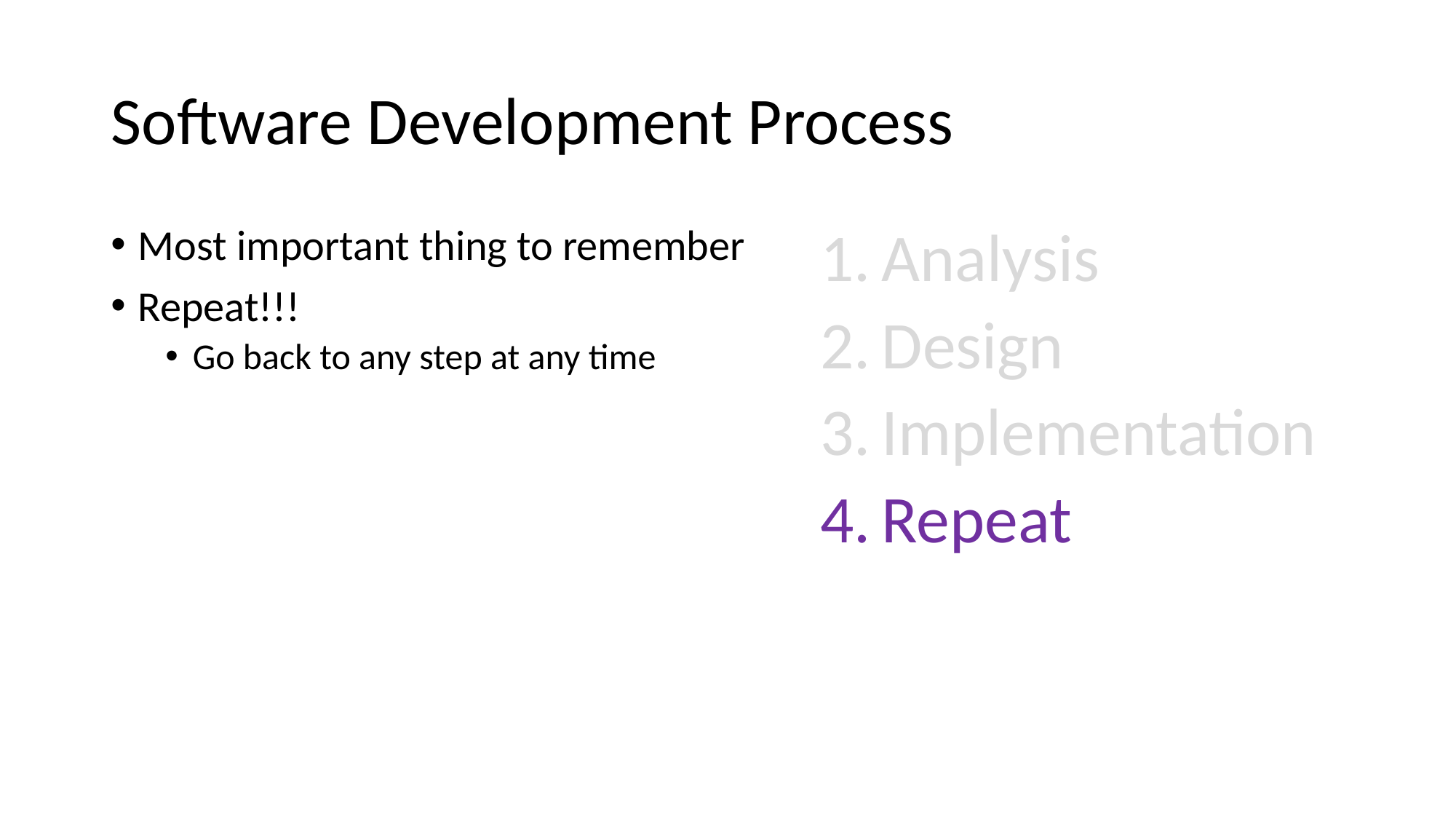

# Software Development Process
Most important thing to remember
Repeat!!!
Go back to any step at any time
Analysis
Design
Implementation
Repeat